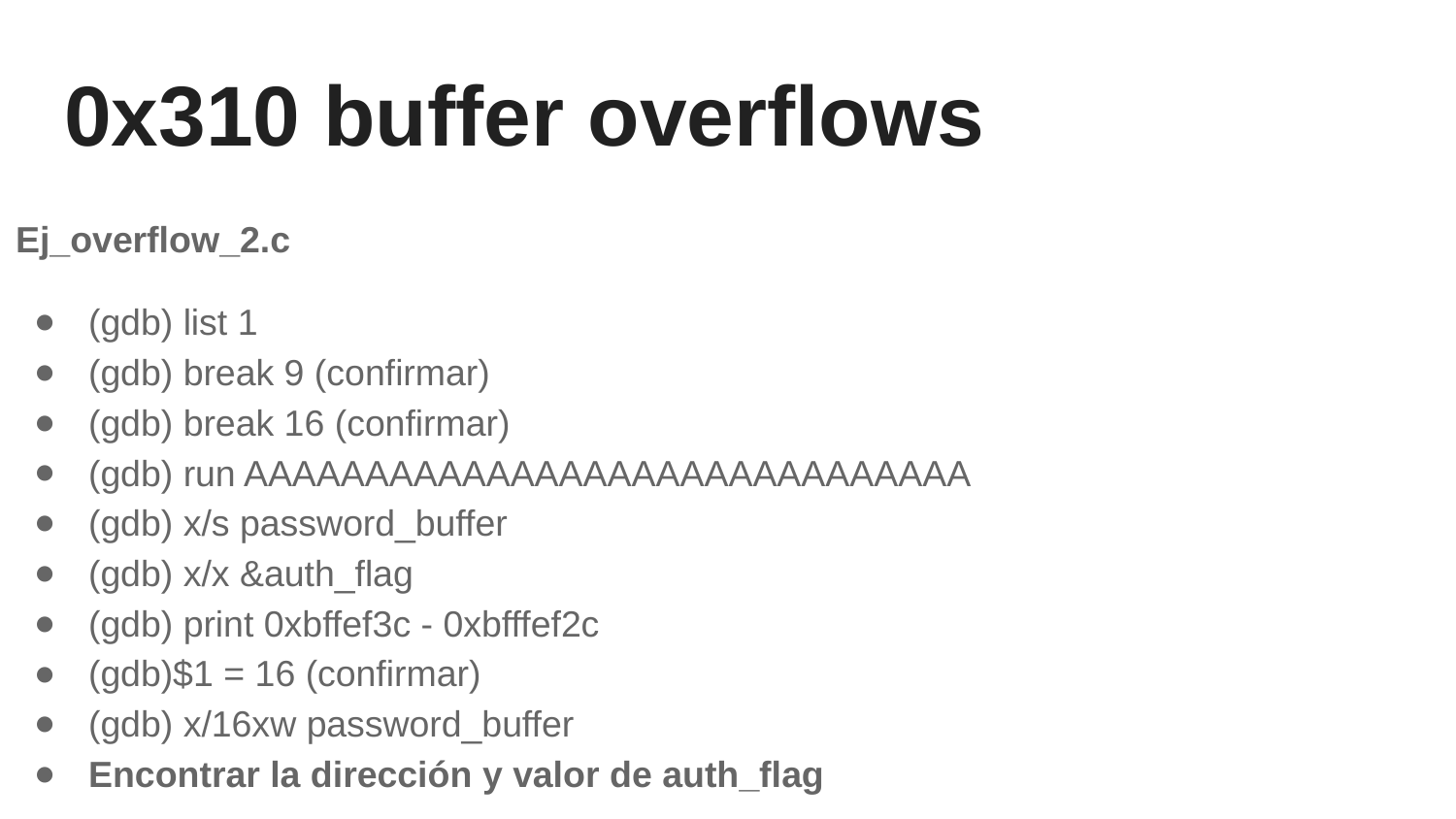

# 0x310 buffer overflows
Ej_overflow_2.c
(gdb) list 1
(gdb) break 9 (confirmar)
(gdb) break 16 (confirmar)
(gdb) run AAAAAAAAAAAAAAAAAAAAAAAAAAAAAA
(gdb) x/s password_buffer
(gdb) x/x &auth_flag
(gdb) print 0xbffef3c - 0xbfffef2c
(gdb)$1 = 16 (confirmar)
(gdb) x/16xw password_buffer
Encontrar la dirección y valor de auth_flag